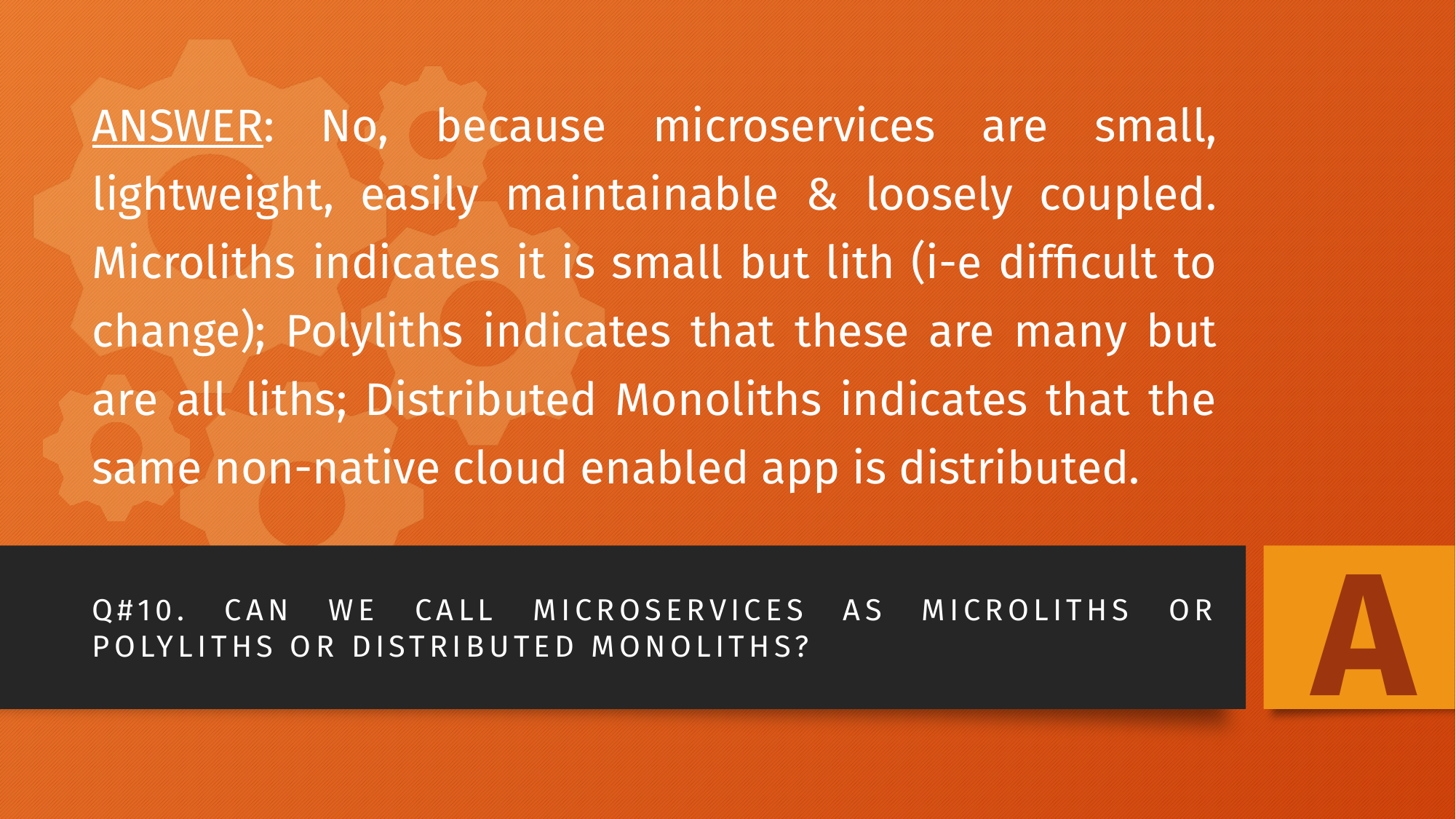

# ANSWER: No, because microservices are small, lightweight, easily maintainable & loosely coupled. Microliths indicates it is small but lith (i-e difficult to change); Polyliths indicates that these are many but are all liths; Distributed Monoliths indicates that the same non-native cloud enabled app is distributed.
A
Q#10. Can we call microservices as microliths or polyliths or distributed monoliths?